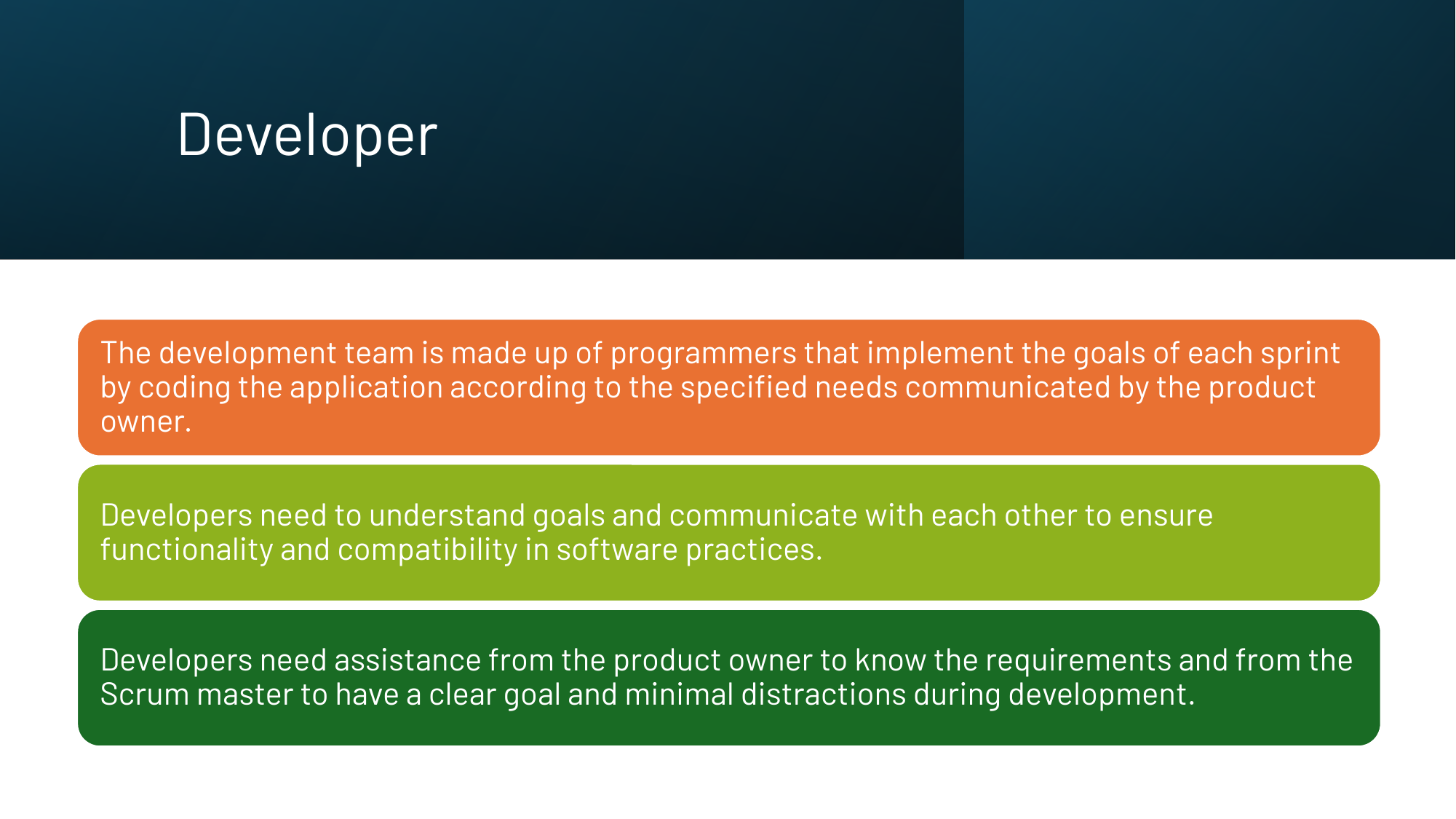

# Developer
The development team is made up of programmers that implement the goals of each sprint by coding the application according to the specified needs communicated by the product owner.
Developers need to understand goals and communicate with each other to ensure functionality and compatibility in software practices.
Developers need assistance from the product owner to know the requirements and from the Scrum master to have a clear goal and minimal distractions during development.